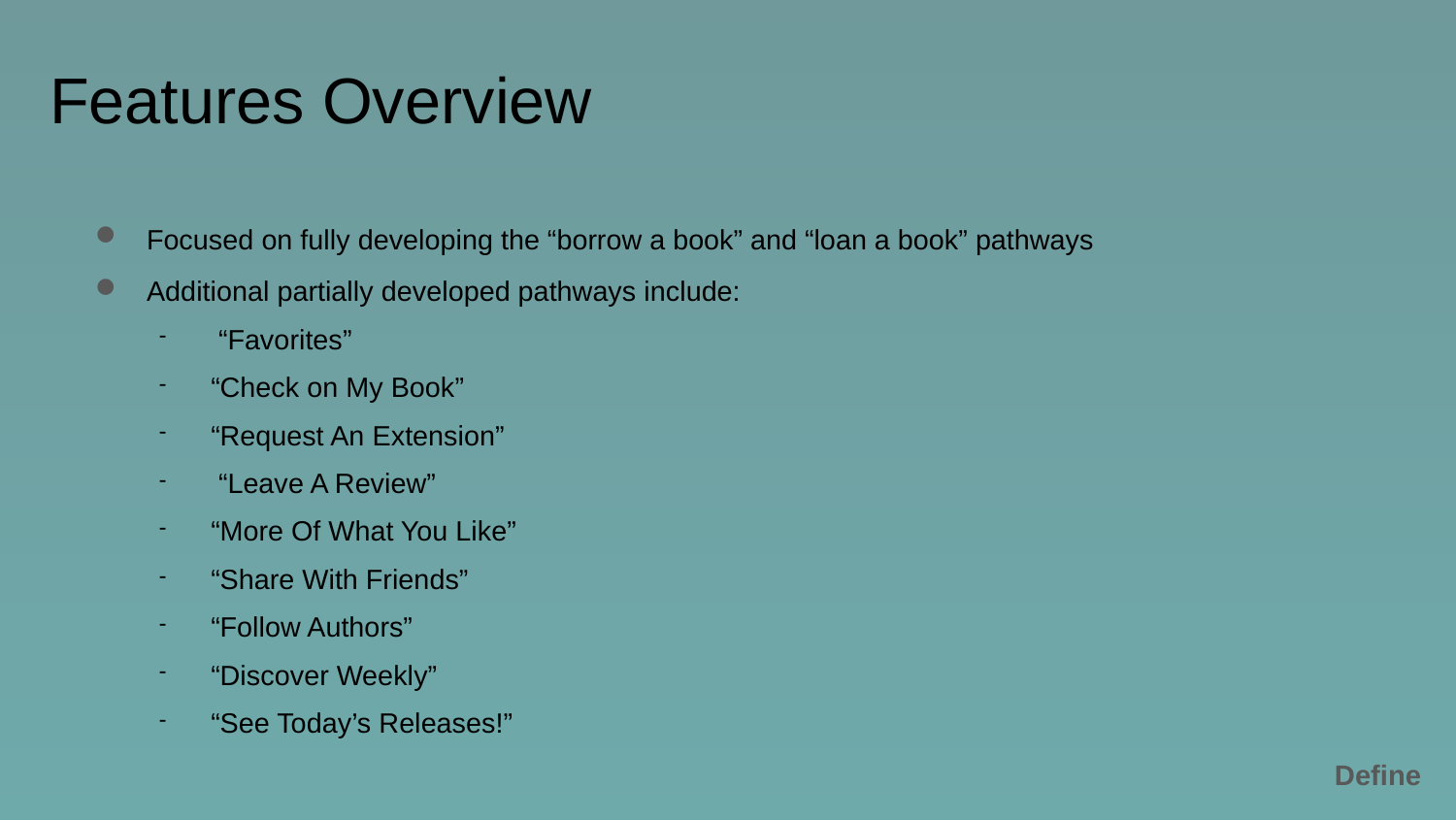

# Features Overview
Focused on fully developing the “borrow a book” and “loan a book” pathways
Additional partially developed pathways include:
 “Favorites”
“Check on My Book”
“Request An Extension”
 “Leave A Review”
“More Of What You Like”
“Share With Friends”
“Follow Authors”
“Discover Weekly”
“See Today’s Releases!”

Define